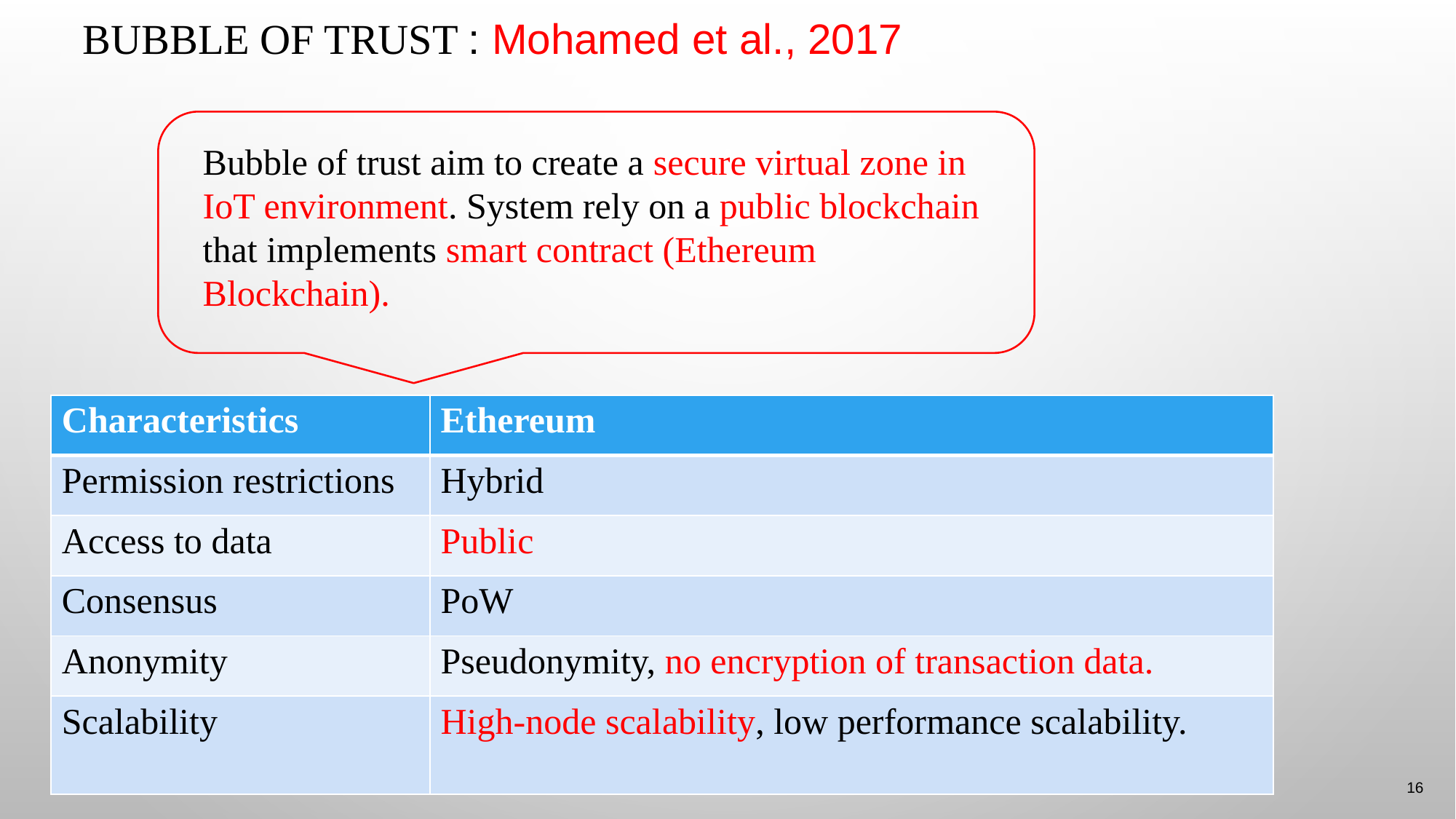

# Bubble of trust : Mohamed et al., 2017

Bubble of trust aim to create a secure virtual zone in IoT environment. System rely on a public blockchain that implements smart contract (Ethereum Blockchain).
| Characteristics | Ethereum |
| --- | --- |
| Permission restrictions | Hybrid |
| Access to data | Public |
| Consensus | PoW |
| Anonymity | Pseudonymity, no encryption of transaction data. |
| Scalability | High-node scalability, low performance scalability. |
Transaction flow
16